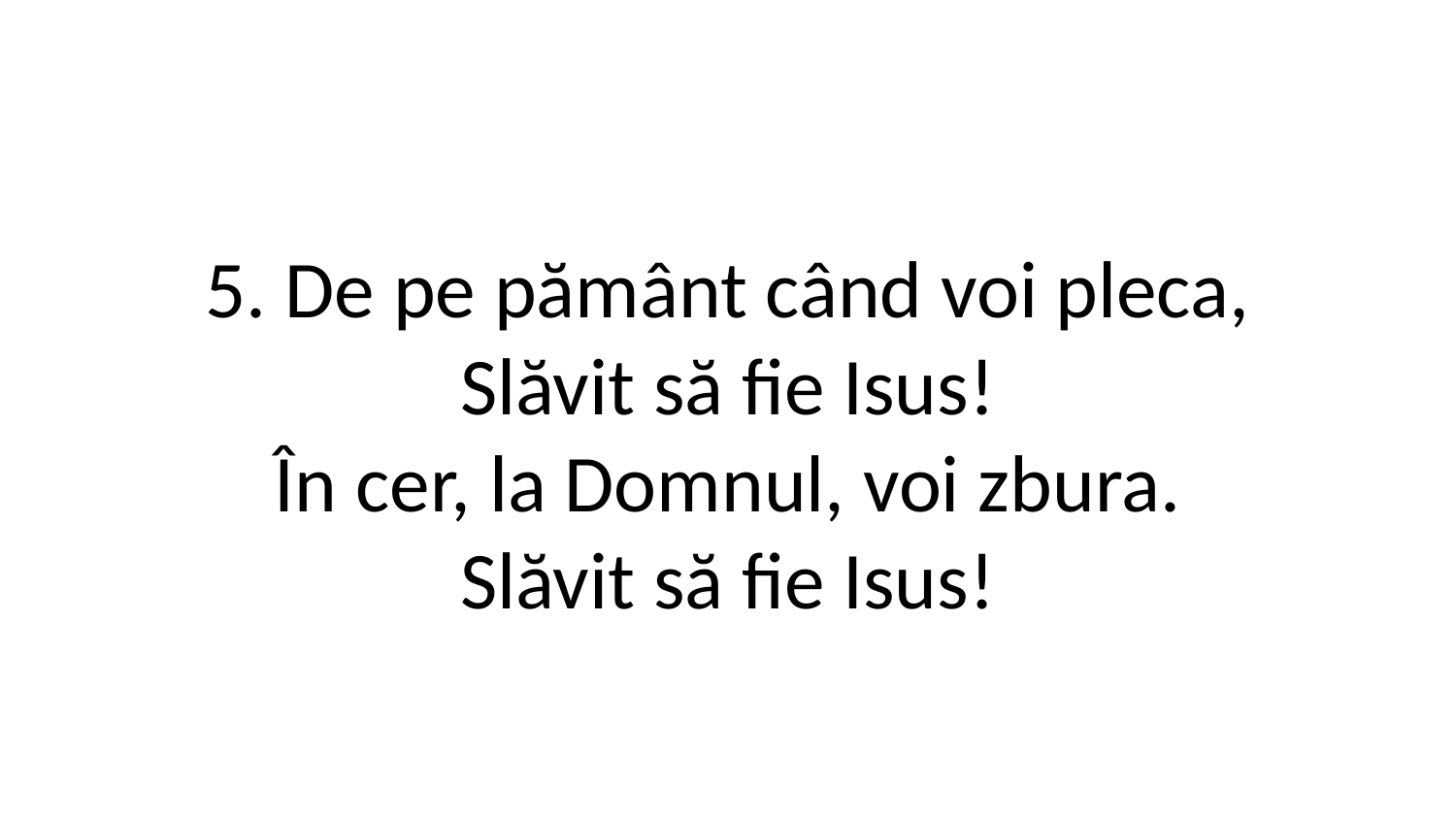

5. De pe pământ când voi pleca,
Slăvit să fie Isus!
În cer, la Domnul, voi zbura.
Slăvit să fie Isus!